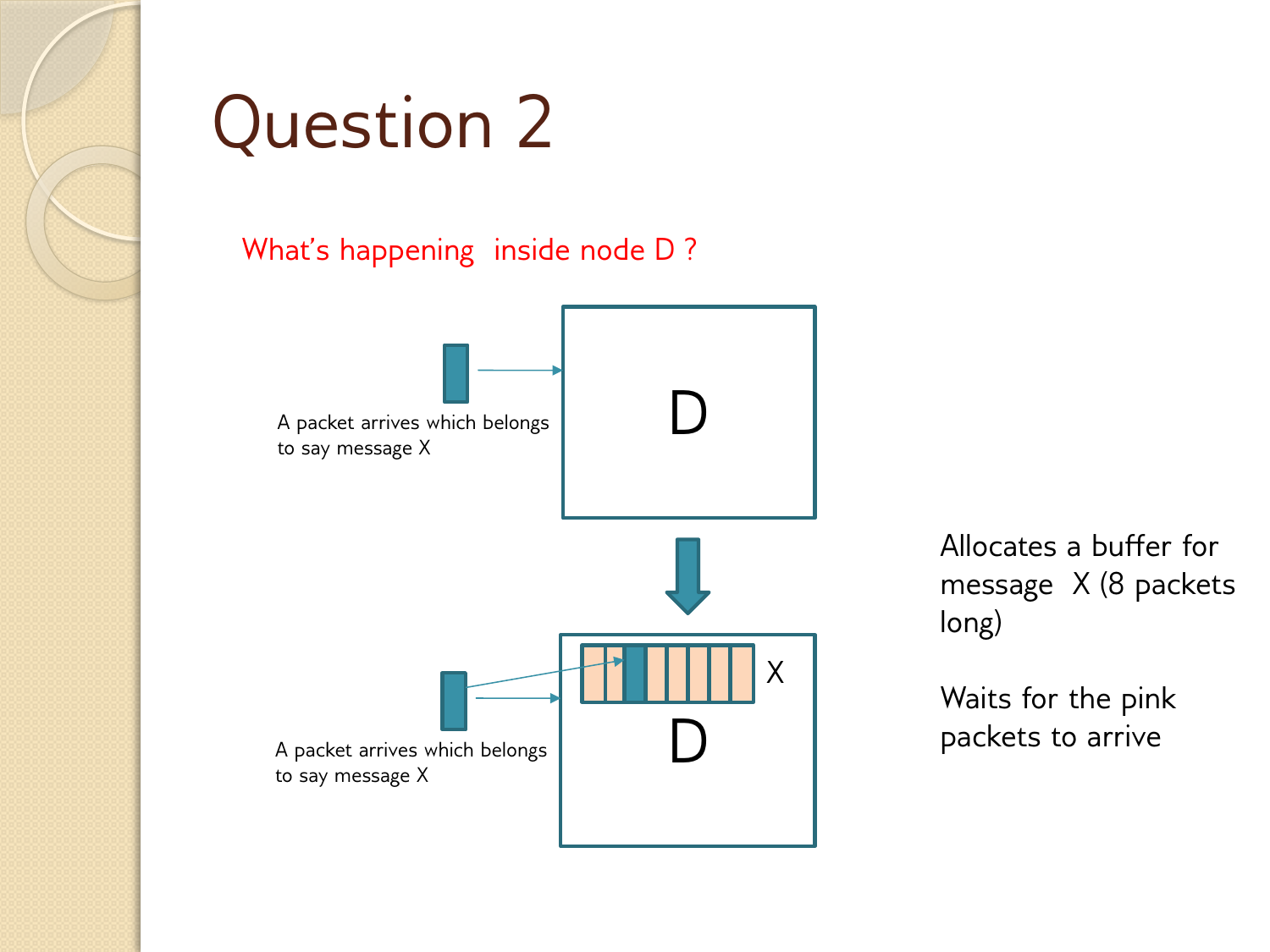

# Question 2
What’s happening  inside node D ?

D
A packet arrives which belongs
to say message X
Allocates a buffer for
message  X (8 packets
long)

Waits for the pink
packets to arrive

X

D
A packet arrives which belongs
to say message X